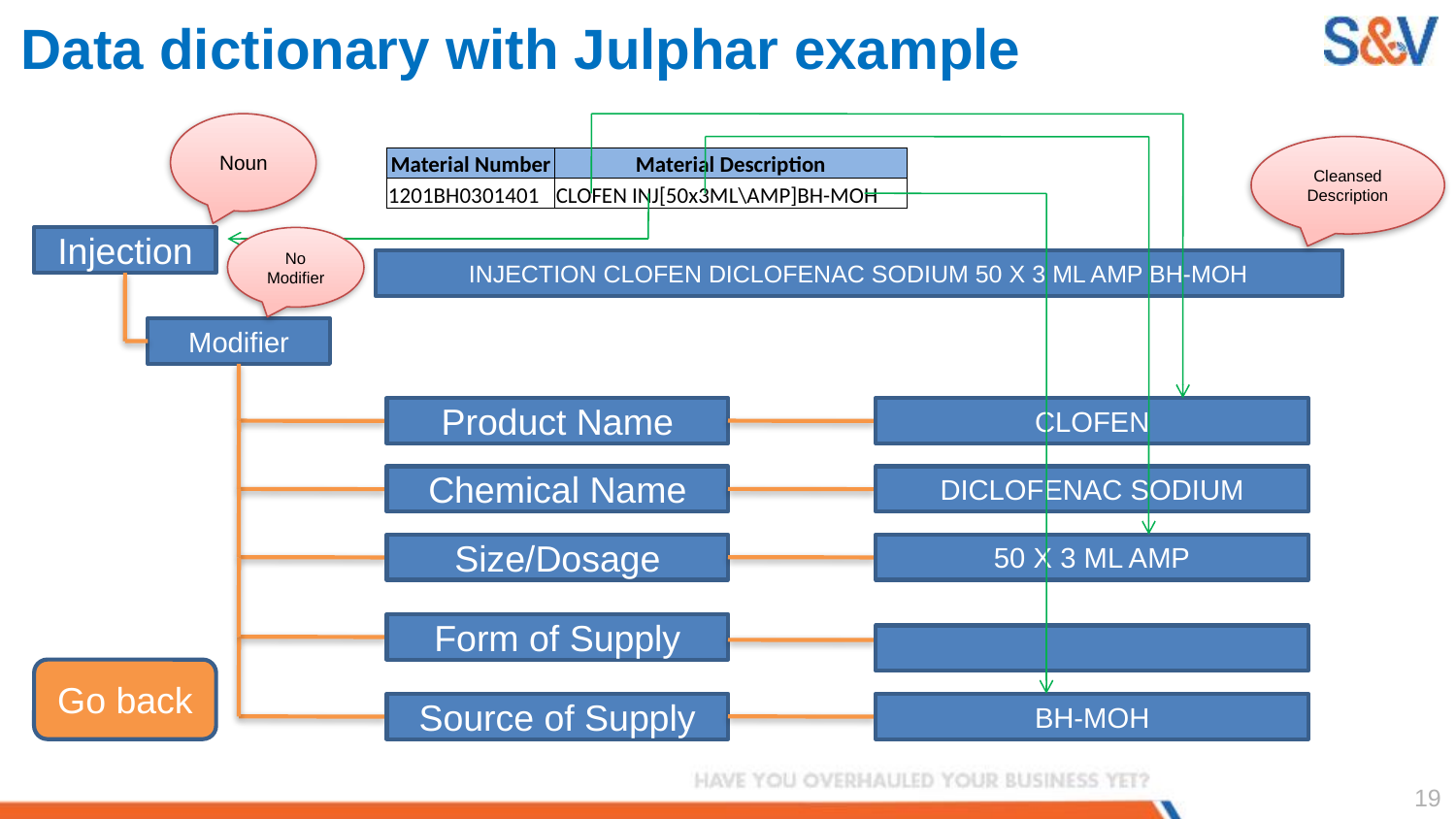

# Data dictionary with Julphar example
Noun
Cleansed Description
| Material Number | Material Description |
| --- | --- |
| 1201BH0301401 | CLOFEN INJ[50x3ML\AMP]BH-MOH |
Injection
No Modifier
INJECTION CLOFEN DICLOFENAC SODIUM 50 X 3 ML AMP BH-MOH

Modifier
Product Name
CLOFEN
Chemical Name
DICLOFENAC SODIUM
Size/Dosage
50 X 3 ML AMP
Form of Supply

Go back
Source of Supply
BH-MOH
19